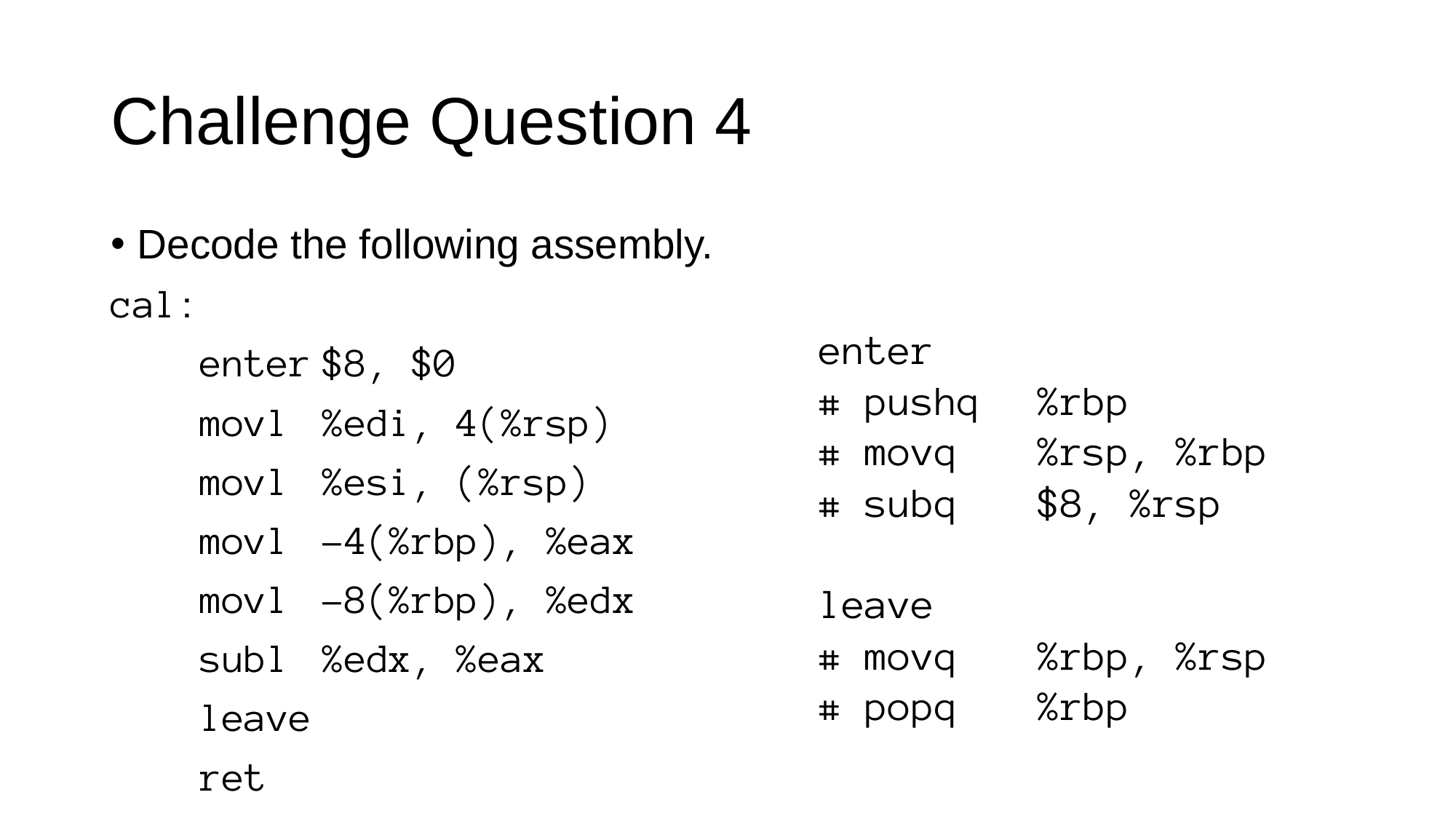

# Challenge Question 4
Decode the following assembly.
cal:
    enter	$8, $0
    movl	%edi, 4(%rsp)
    movl	%esi, (%rsp)
    movl	-4(%rbp), %eax
    movl	-8(%rbp), %edx
    subl	%edx, %eax
    leave
    ret
enter
# pushq	%rbp
# movq	%rsp, %rbp
# subq	$8, %rsp

leave
# movq	%rbp, %rsp
# popq	%rbp